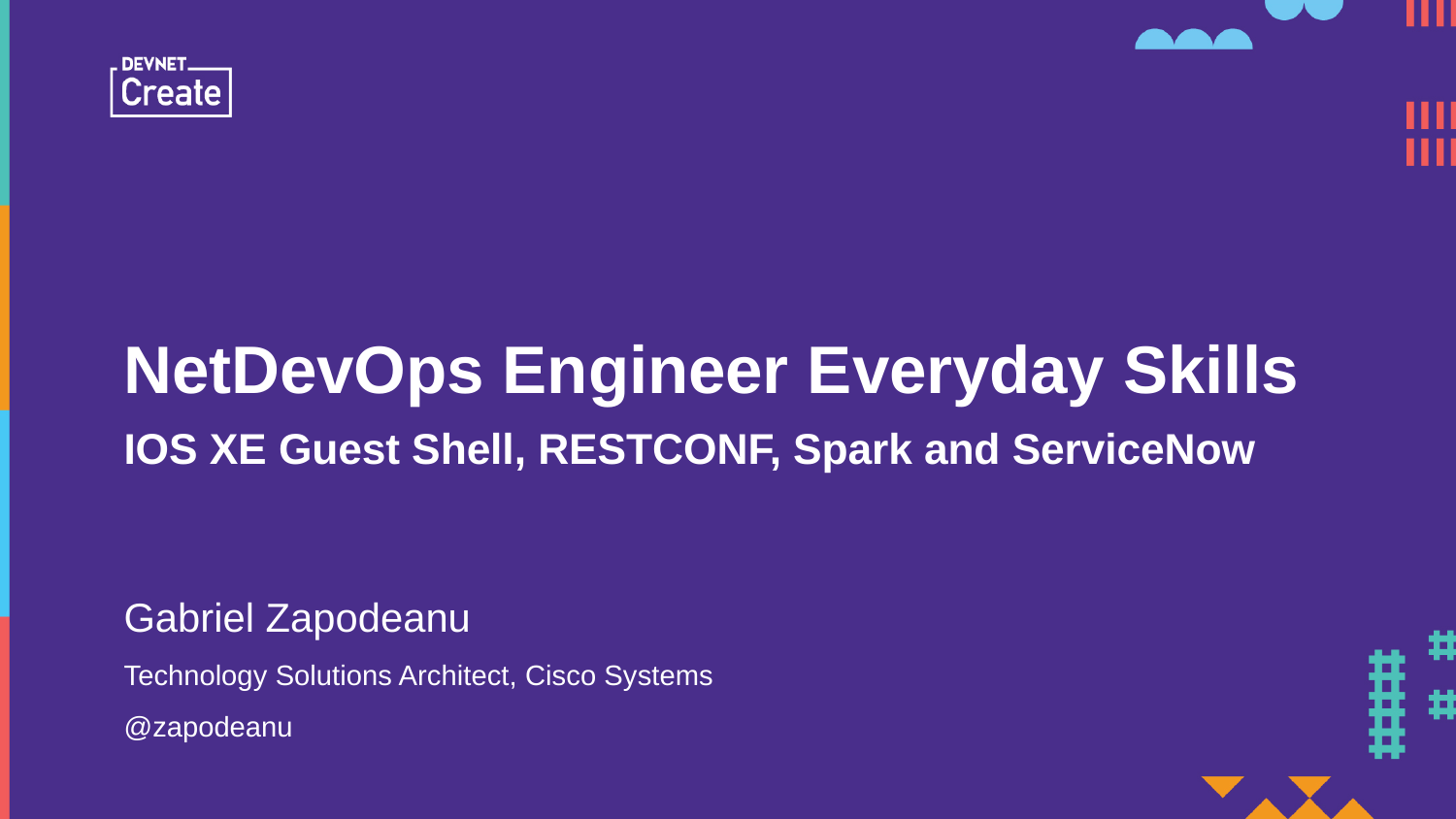

NetDevOps Engineer Everyday Skills
IOS XE Guest Shell, RESTCONF, Spark and ServiceNow
Gabriel Zapodeanu
Technology Solutions Architect, Cisco Systems
@zapodeanu